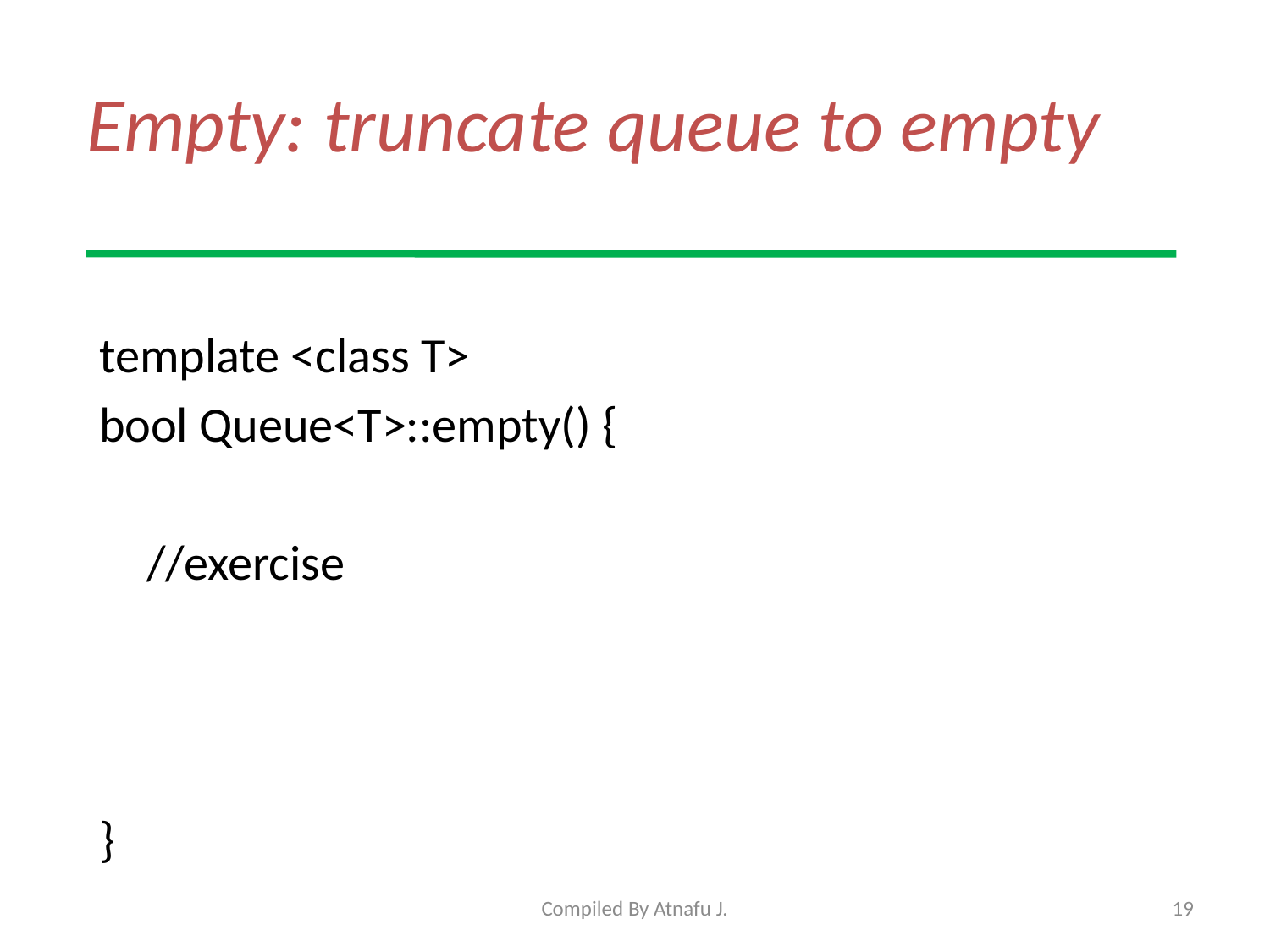

# Empty: truncate queue to empty
template <class T>
bool Queue<T>::empty() {

	//exercise

}

Compiled By Atnafu J.
19